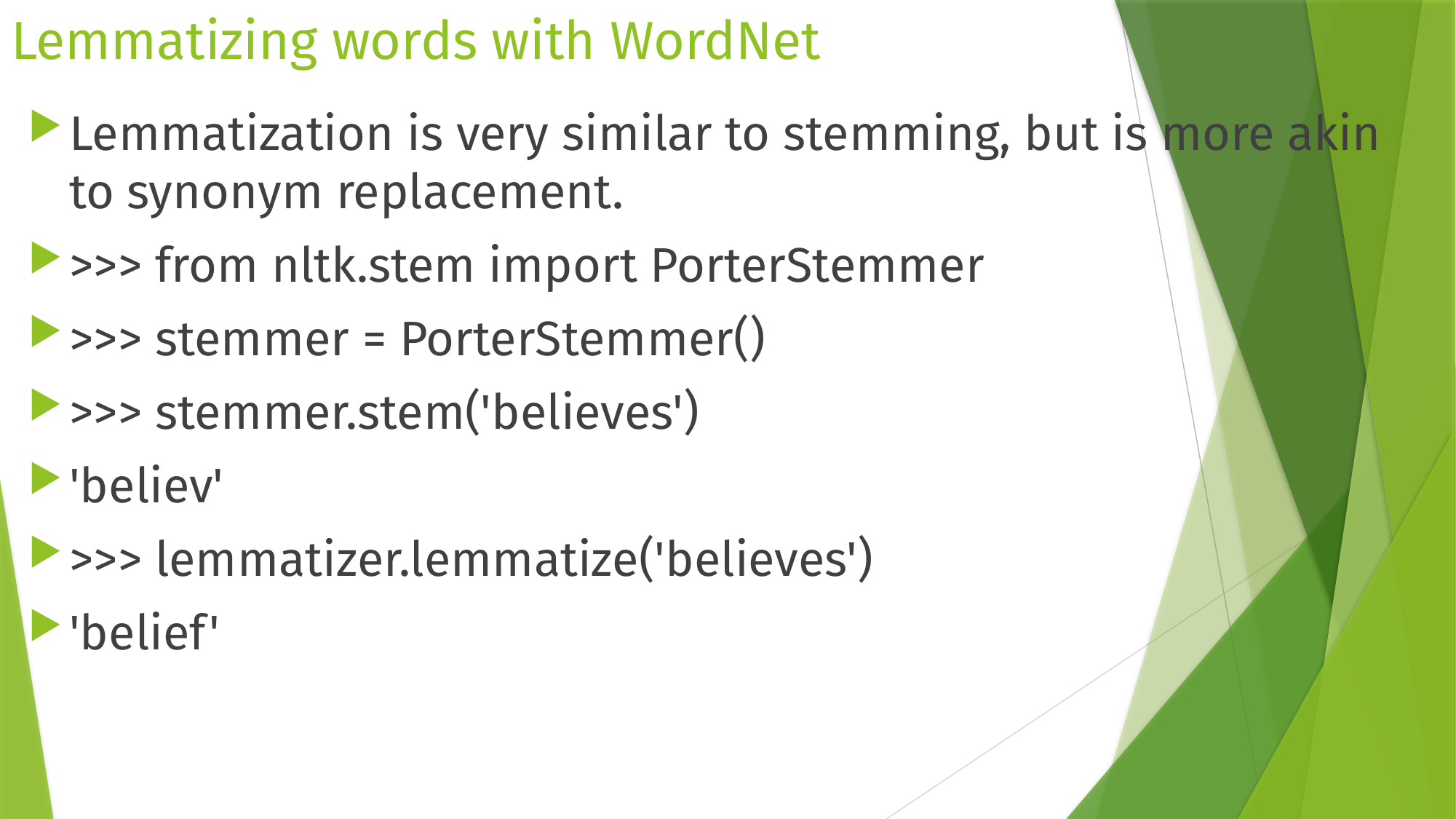

# Lemmatizing words with WordNet
Lemmatization is very similar to stemming, but is more akin to synonym replacement.
>>> from nltk.stem import PorterStemmer
>>> stemmer = PorterStemmer()
>>> stemmer.stem('believes')
'believ'
>>> lemmatizer.lemmatize('believes')
'belief'